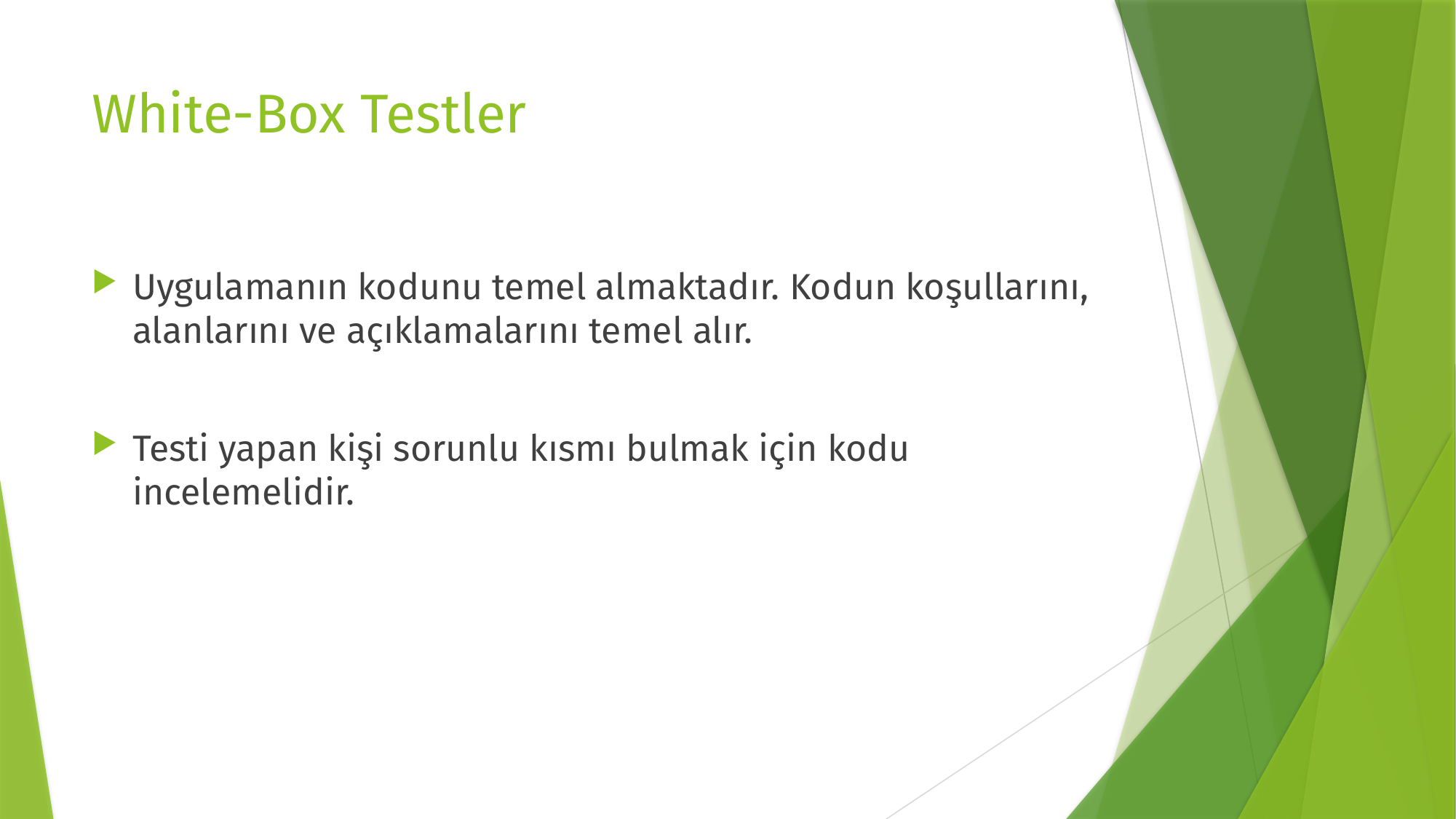

# White-Box Testler
Uygulamanın kodunu temel almaktadır. Kodun koşullarını, alanlarını ve açıklamalarını temel alır.

Testi yapan kişi sorunlu kısmı bulmak için kodu incelemelidir.